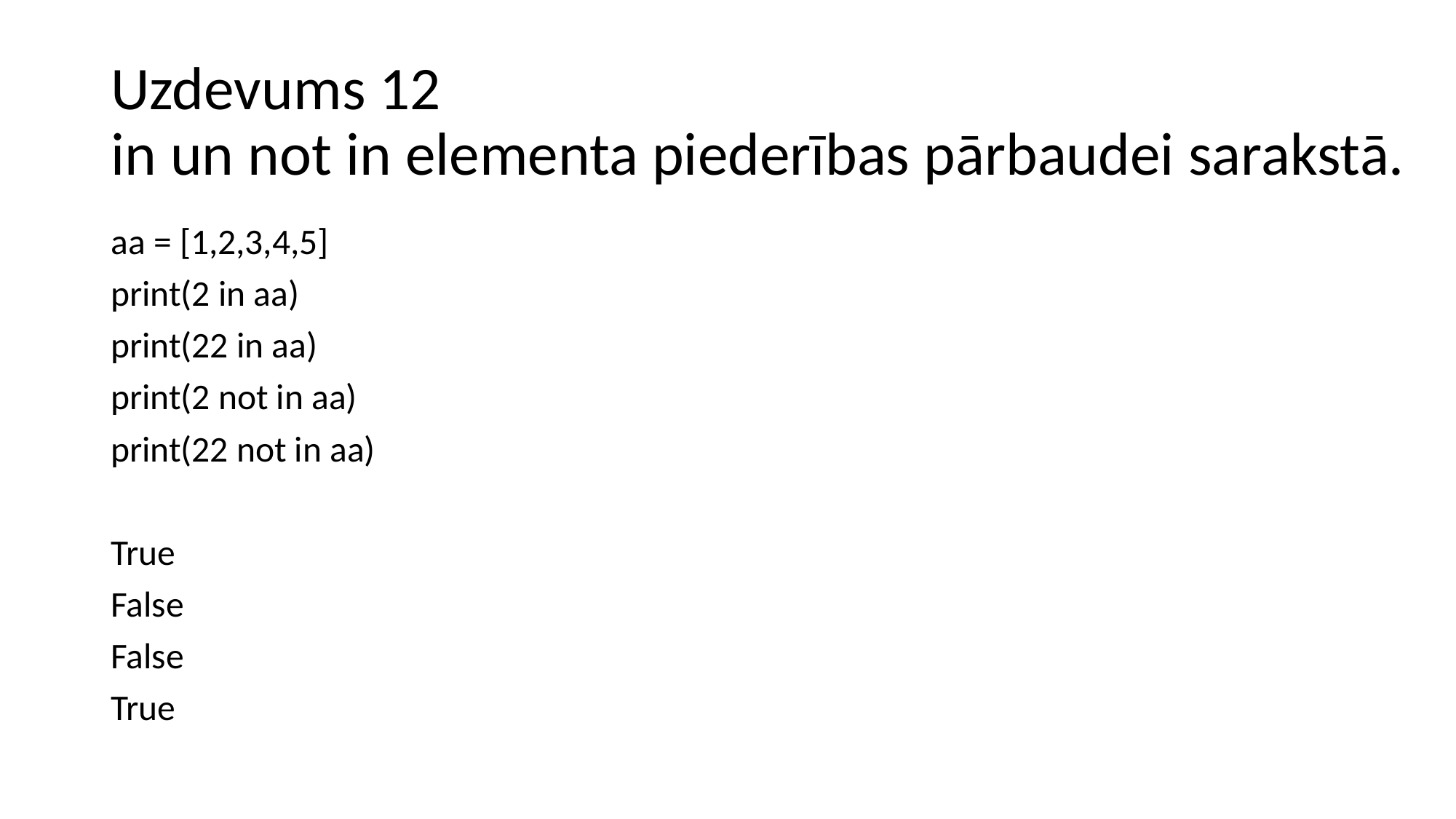

# Uzdevums 12 in un not in elementa piederības pārbaudei sarakstā.
aa = [1,2,3,4,5]
print(2 in aa)
print(22 in aa)
print(2 not in aa)
print(22 not in aa)

True
False
False
True